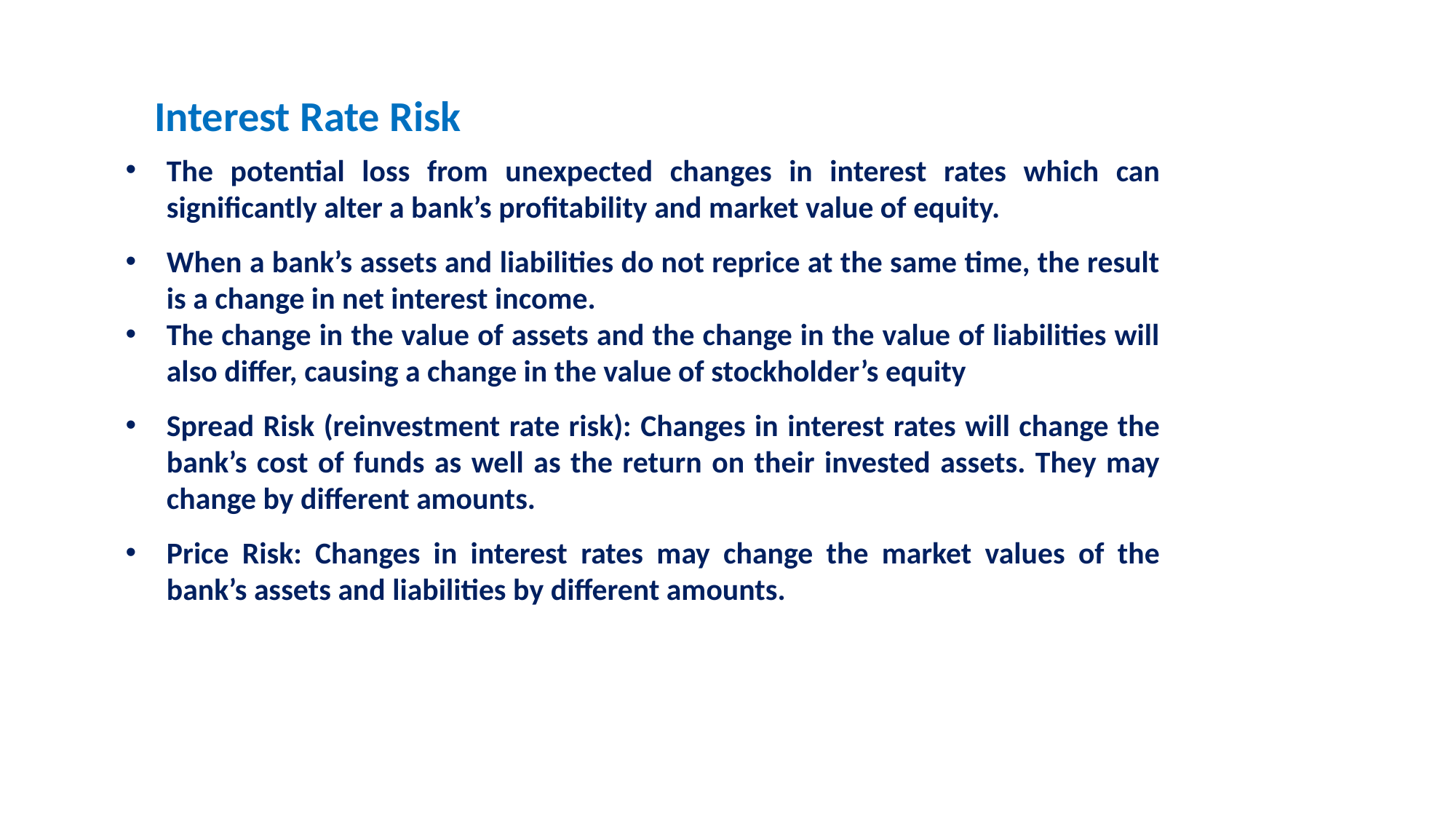

Interest Rate Risk
The potential loss from unexpected changes in interest rates which can significantly alter a bank’s profitability and market value of equity.
When a bank’s assets and liabilities do not reprice at the same time, the result is a change in net interest income.
The change in the value of assets and the change in the value of liabilities will also differ, causing a change in the value of stockholder’s equity
Spread Risk (reinvestment rate risk): Changes in interest rates will change the bank’s cost of funds as well as the return on their invested assets. They may change by different amounts.
Price Risk: Changes in interest rates may change the market values of the bank’s assets and liabilities by different amounts.